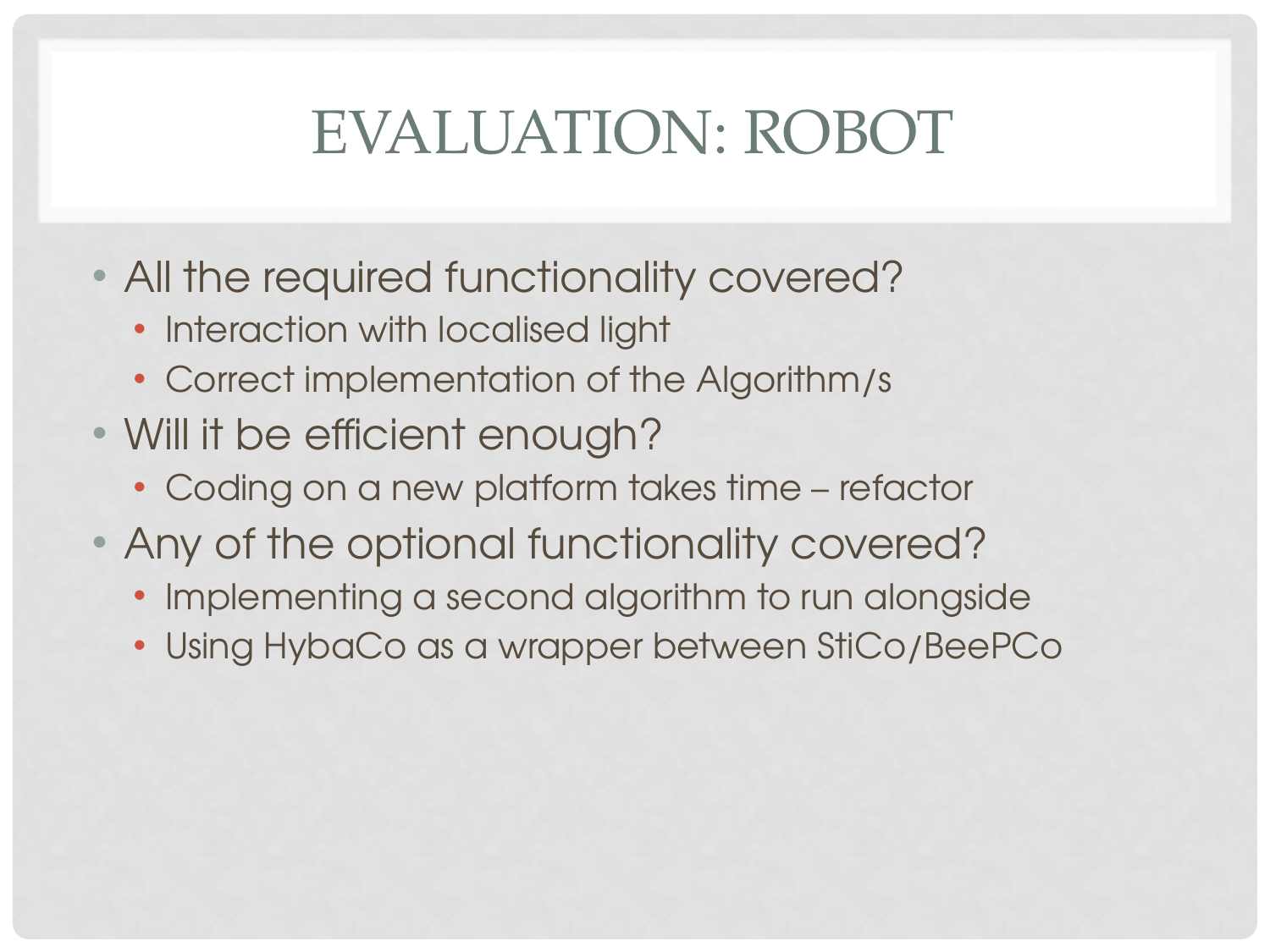

# Evaluation: Robot
All the required functionality covered?
Interaction with localised light
Correct implementation of the Algorithm/s
Will it be efficient enough?
Coding on a new platform takes time – refactor
Any of the optional functionality covered?
Implementing a second algorithm to run alongside
Using HybaCo as a wrapper between StiCo/BeePCo